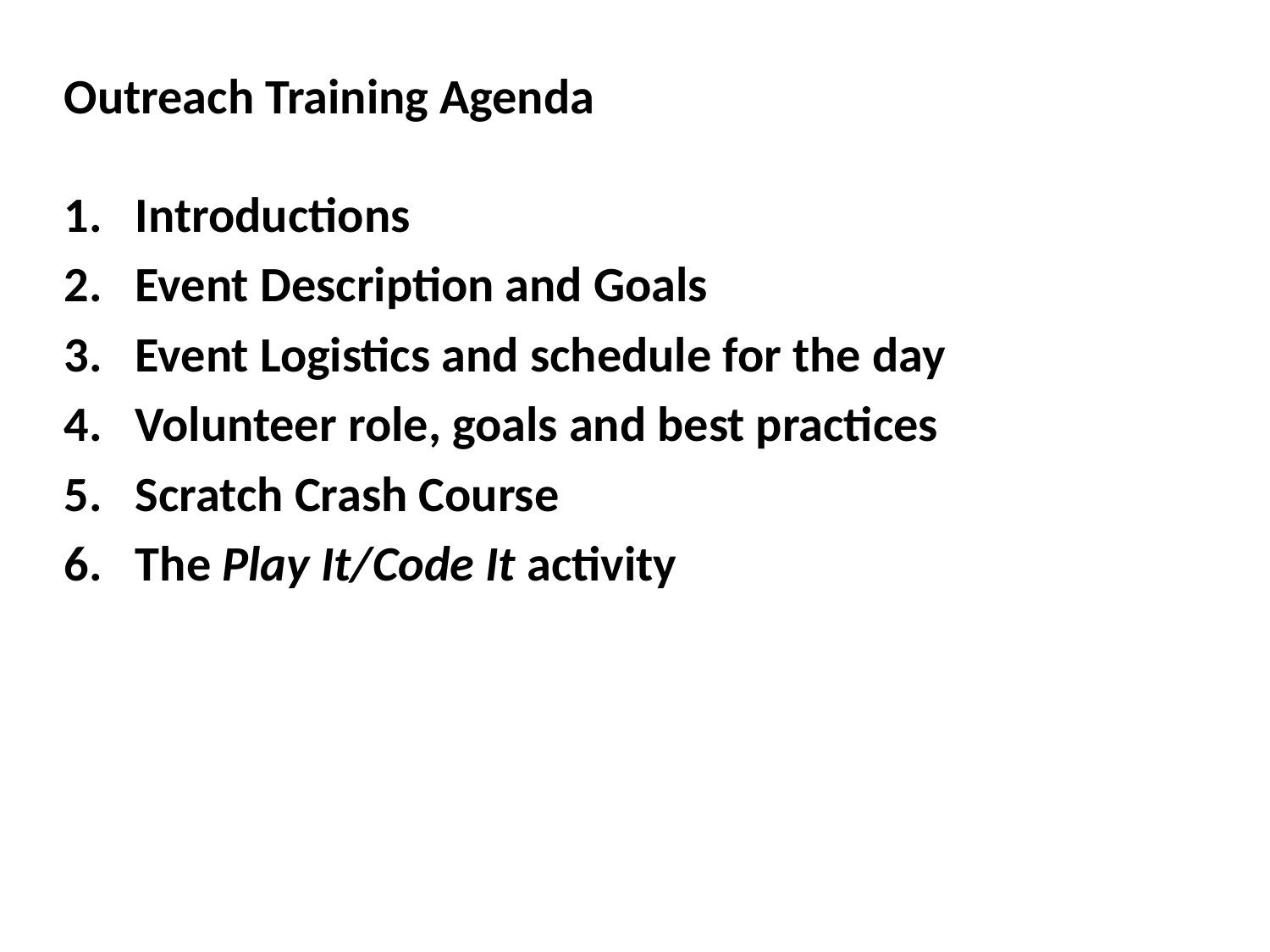

Outreach Training Agenda

Introductions
Event Description and Goals
Event Logistics and schedule for the day
Volunteer role, goals and best practices
Scratch Crash Course
The Play It/Code It activity